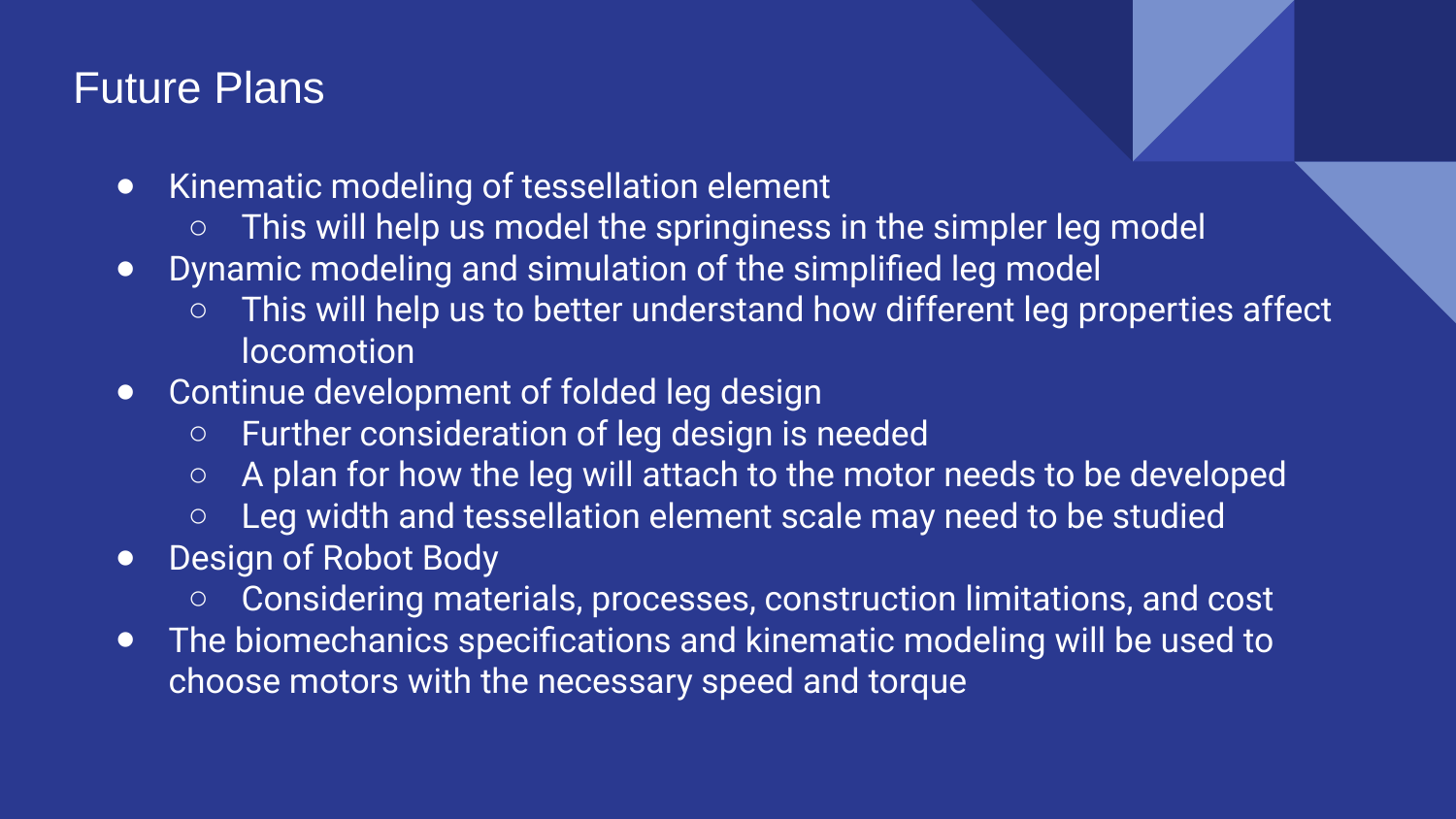

# Future Plans

Kinematic modeling of tessellation element
This will help us model the springiness in the simpler leg model
Dynamic modeling and simulation of the simplified leg model
This will help us to better understand how different leg properties affect locomotion
Continue development of folded leg design
Further consideration of leg design is needed
A plan for how the leg will attach to the motor needs to be developed
Leg width and tessellation element scale may need to be studied
Design of Robot Body
Considering materials, processes, construction limitations, and cost
The biomechanics specifications and kinematic modeling will be used to choose motors with the necessary speed and torque